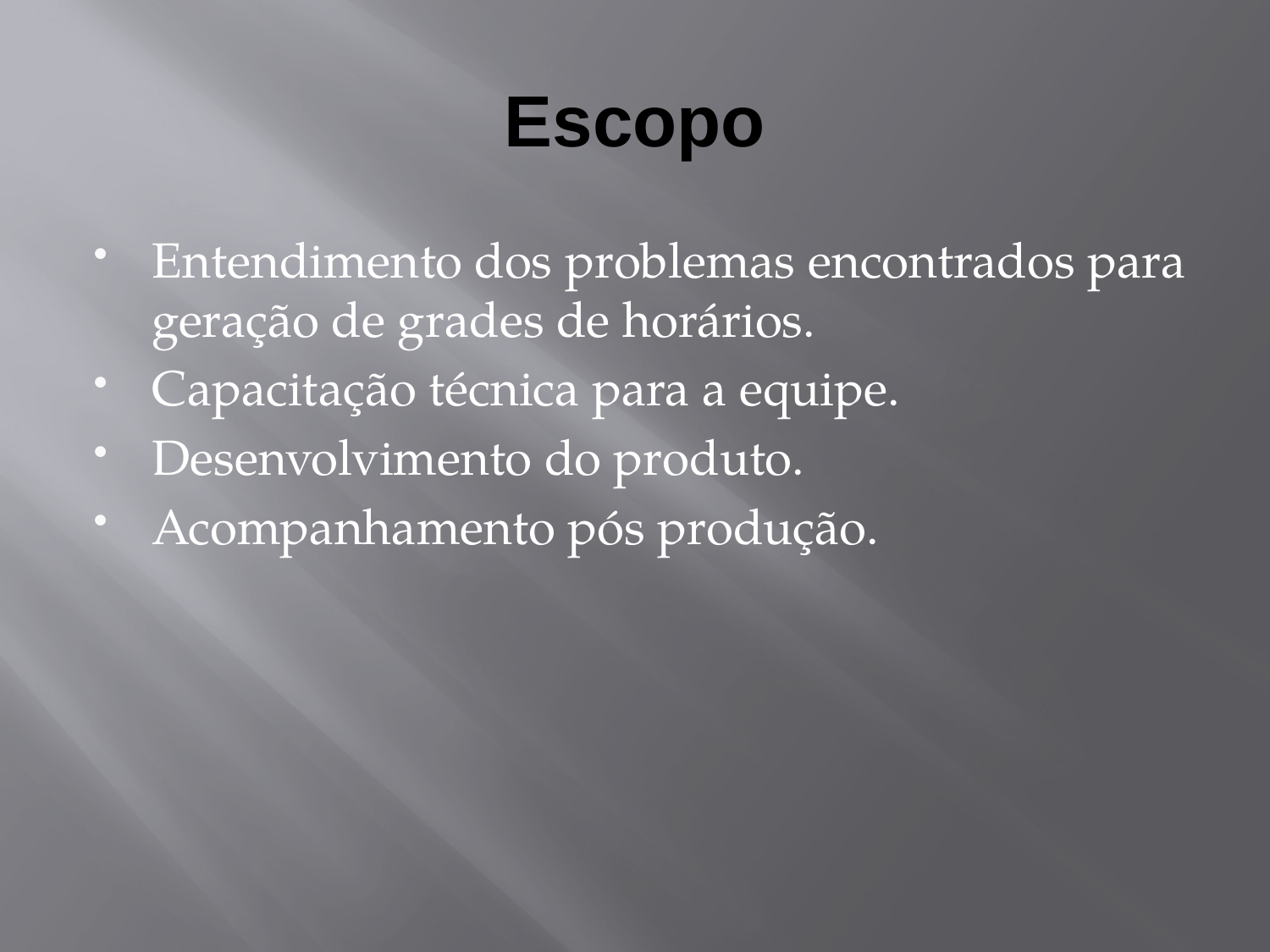

# Escopo
Entendimento dos problemas encontrados para geração de grades de horários.
Capacitação técnica para a equipe.
Desenvolvimento do produto.
Acompanhamento pós produção.